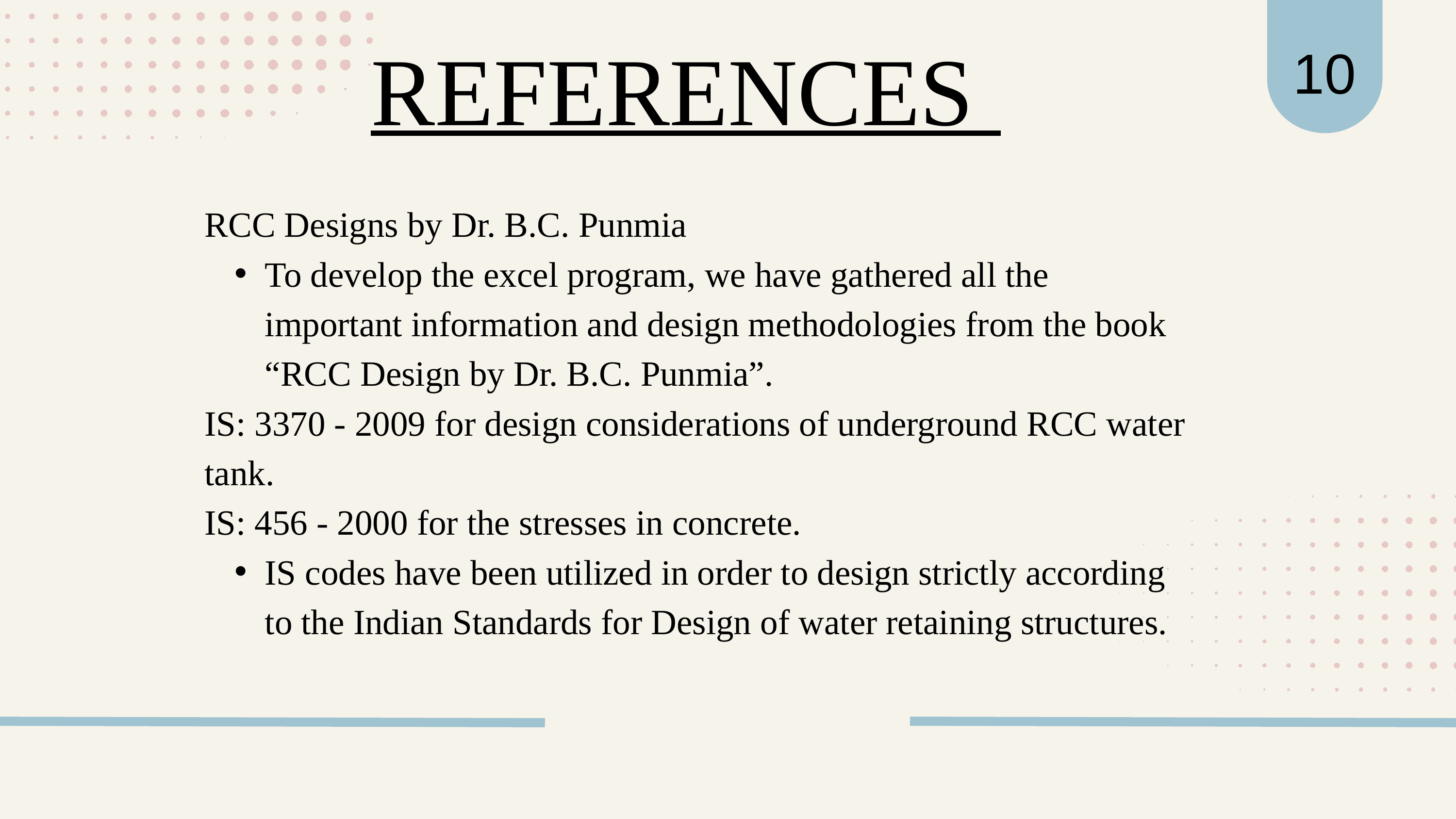

10

REFERENCES
RCC Designs by Dr. B.C. Punmia
To develop the excel program, we have gathered all the important information and design methodologies from the book “RCC Design by Dr. B.C. Punmia”.
IS: 3370 - 2009 for design considerations of underground RCC water tank.
IS: 456 - 2000 for the stresses in concrete.
IS codes have been utilized in order to design strictly according to the Indian Standards for Design of water retaining structures.